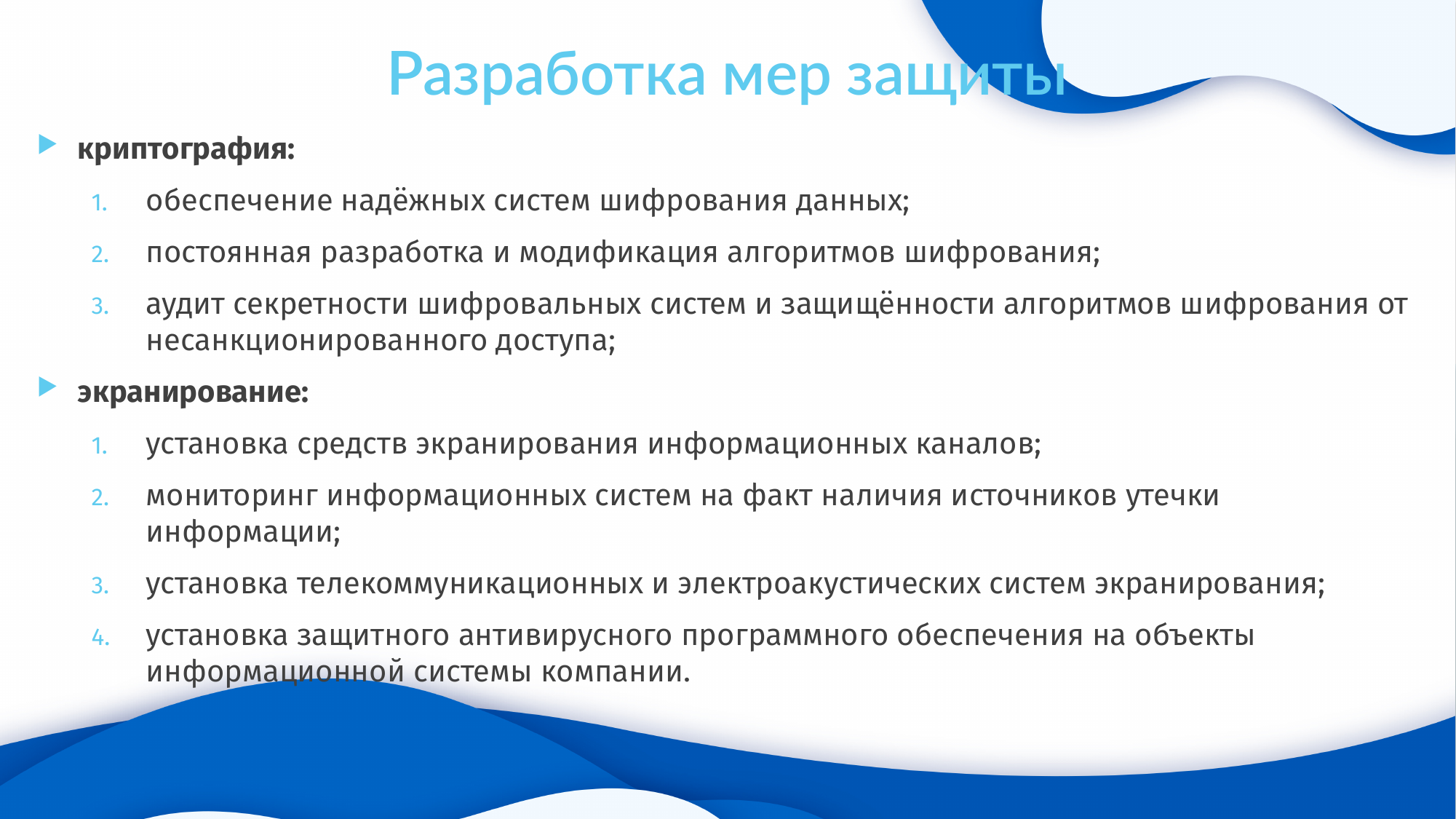

# Разработка мер защиты
криптография:
обеспечение надёжных систем шифрования данных;
постоянная разработка и модификация алгоритмов шифрования;
аудит секретности шифровальных систем и защищённости алгоритмов шифрования от несанкционированного доступа;
экранирование:
установка средств экранирования информационных каналов;
мониторинг информационных систем на факт наличия источников утечки информации;
установка телекоммуникационных и электроакустических систем экранирования;
установка защитного антивирусного программного обеспечения на объекты информационной системы компании.